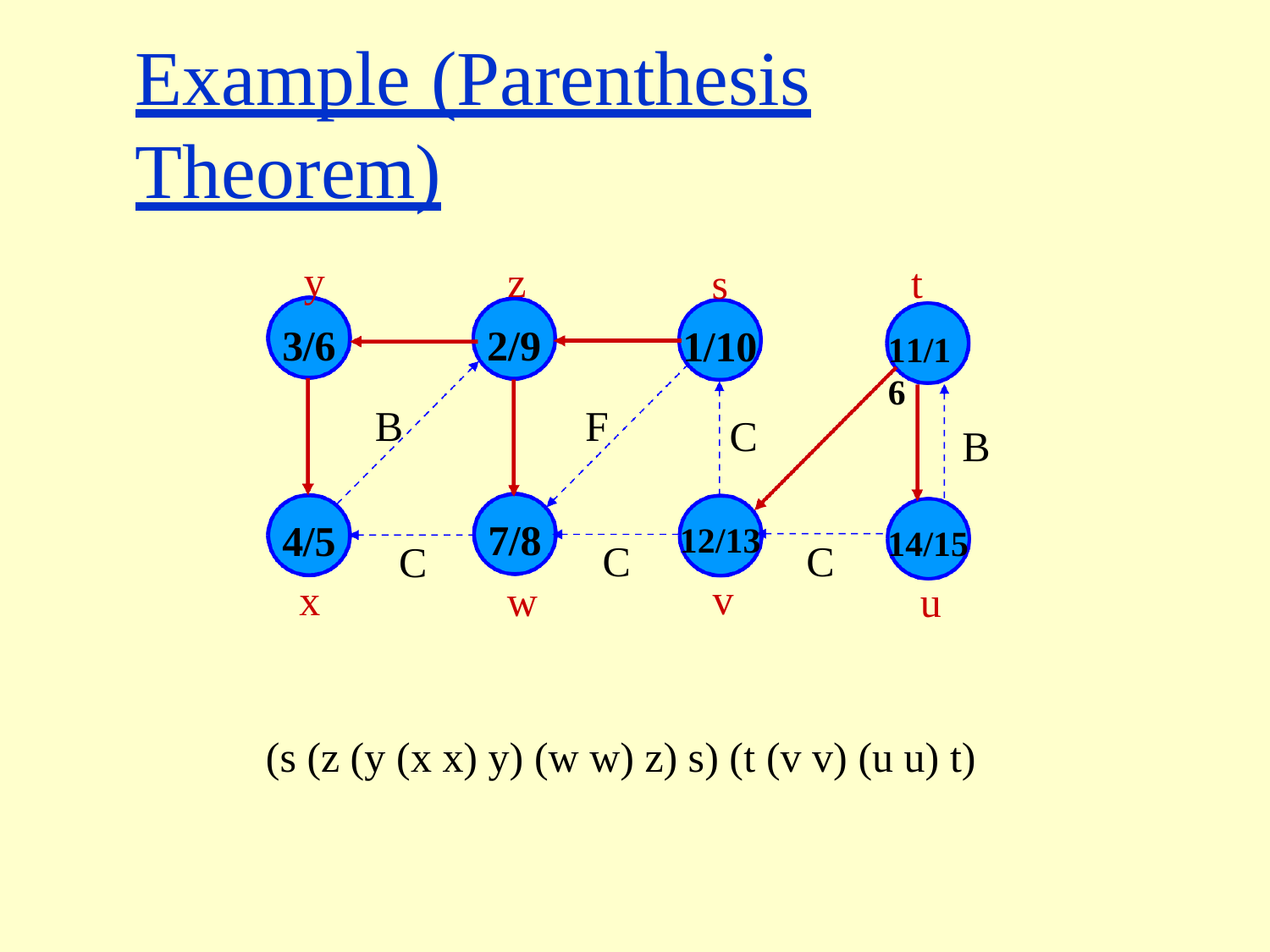

# Example (Parenthesis Theorem)
y
3/6
z
2/9
t
11/16
s
1/10

B
F
C
B
7/8
w
4/5
x
12/13
v
14/15
u
C
C
C
(s (z (y (x x) y) (w w) z) s) (t (v v) (u u) t)